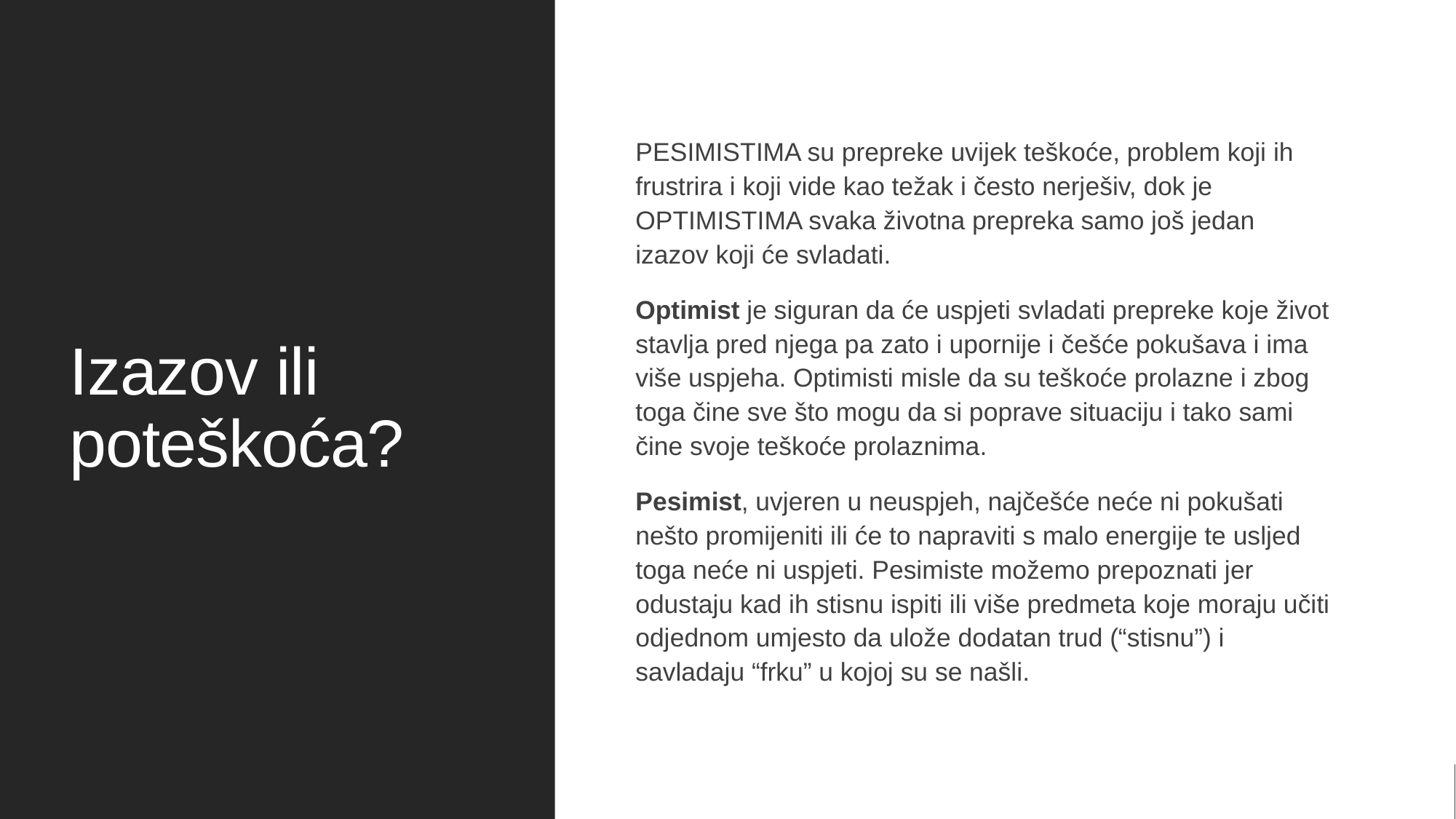

# Izazov ili poteškoća?
PESIMISTIMA su prepreke uvijek teškoće, problem koji ih frustrira i koji vide kao težak i često nerješiv, dok je OPTIMISTIMA svaka životna prepreka samo još jedan izazov koji će svladati.
Optimist je siguran da će uspjeti svladati prepreke koje život stavlja pred njega pa zato i upornije i češće pokušava i ima više uspjeha. Optimisti misle da su teškoće prolazne i zbog toga čine sve što mogu da si poprave situaciju i tako sami čine svoje teškoće prolaznima.
Pesimist, uvjeren u neuspjeh, najčešće neće ni pokušati nešto promijeniti ili će to napraviti s malo energije te usljed toga neće ni uspjeti. Pesimiste možemo prepoznati jer odustaju kad ih stisnu ispiti ili više predmeta koje moraju učiti odjednom umjesto da ulože dodatan trud (“stisnu”) i savladaju “frku” u kojoj su se našli.